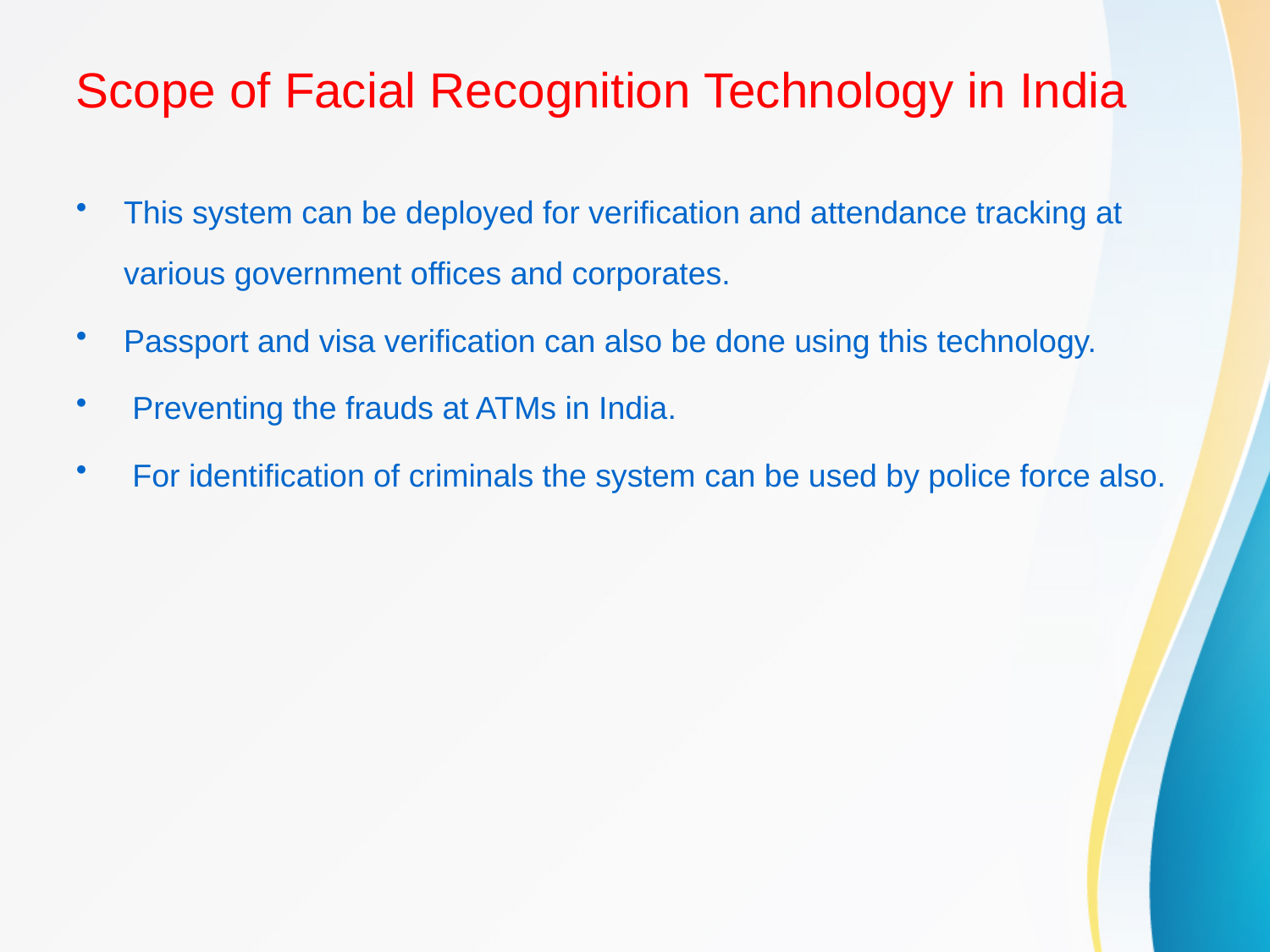

# Scope of Facial Recognition Technology in India
This system can be deployed for verification and attendance tracking at various government offices and corporates.
Passport and visa verification can also be done using this technology.
 Preventing the frauds at ATMs in India.
 For identification of criminals the system can be used by police force also.